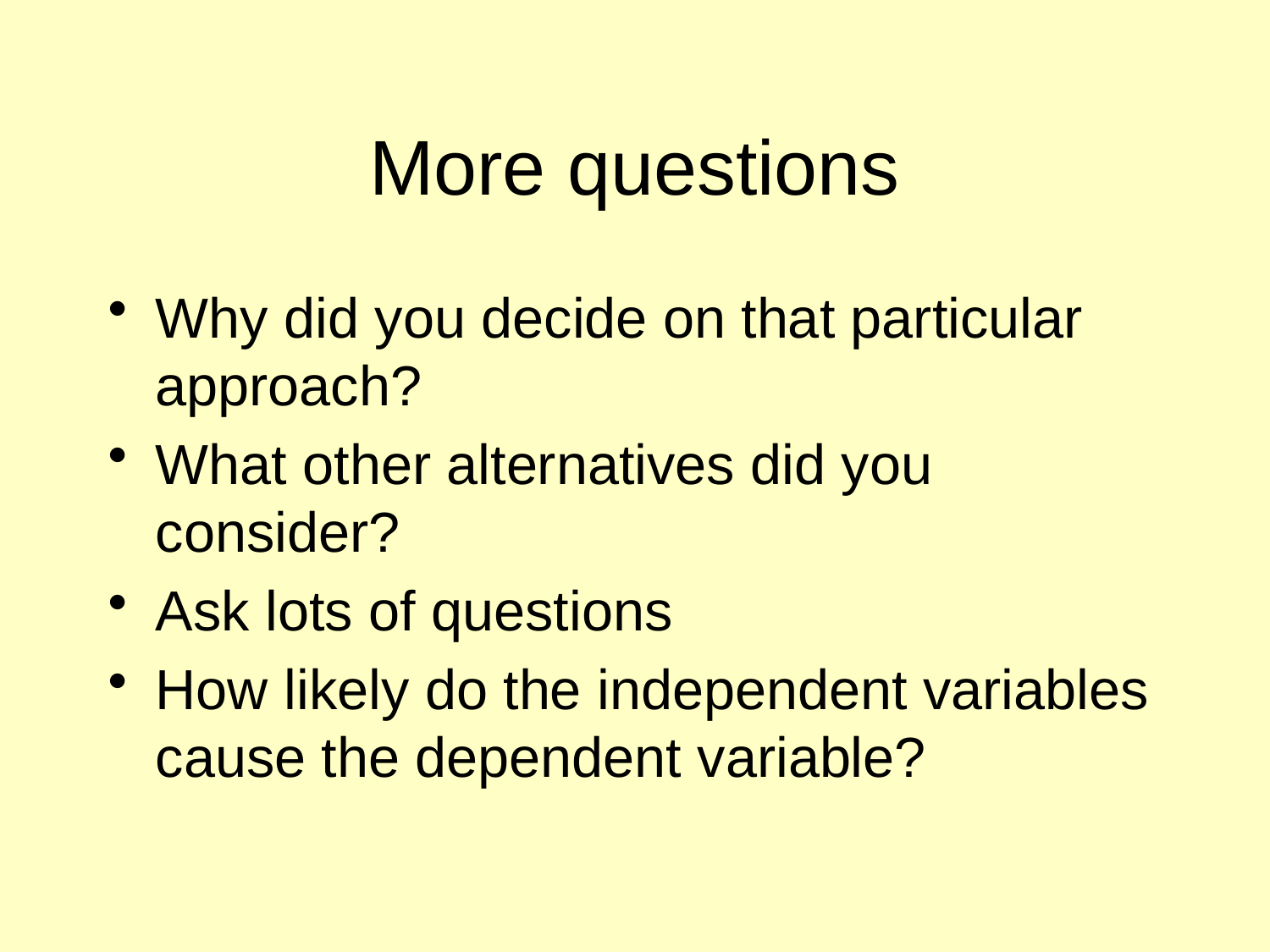

# More questions
Why did you decide on that particular approach?
What other alternatives did you consider?
Ask lots of questions
How likely do the independent variables cause the dependent variable?